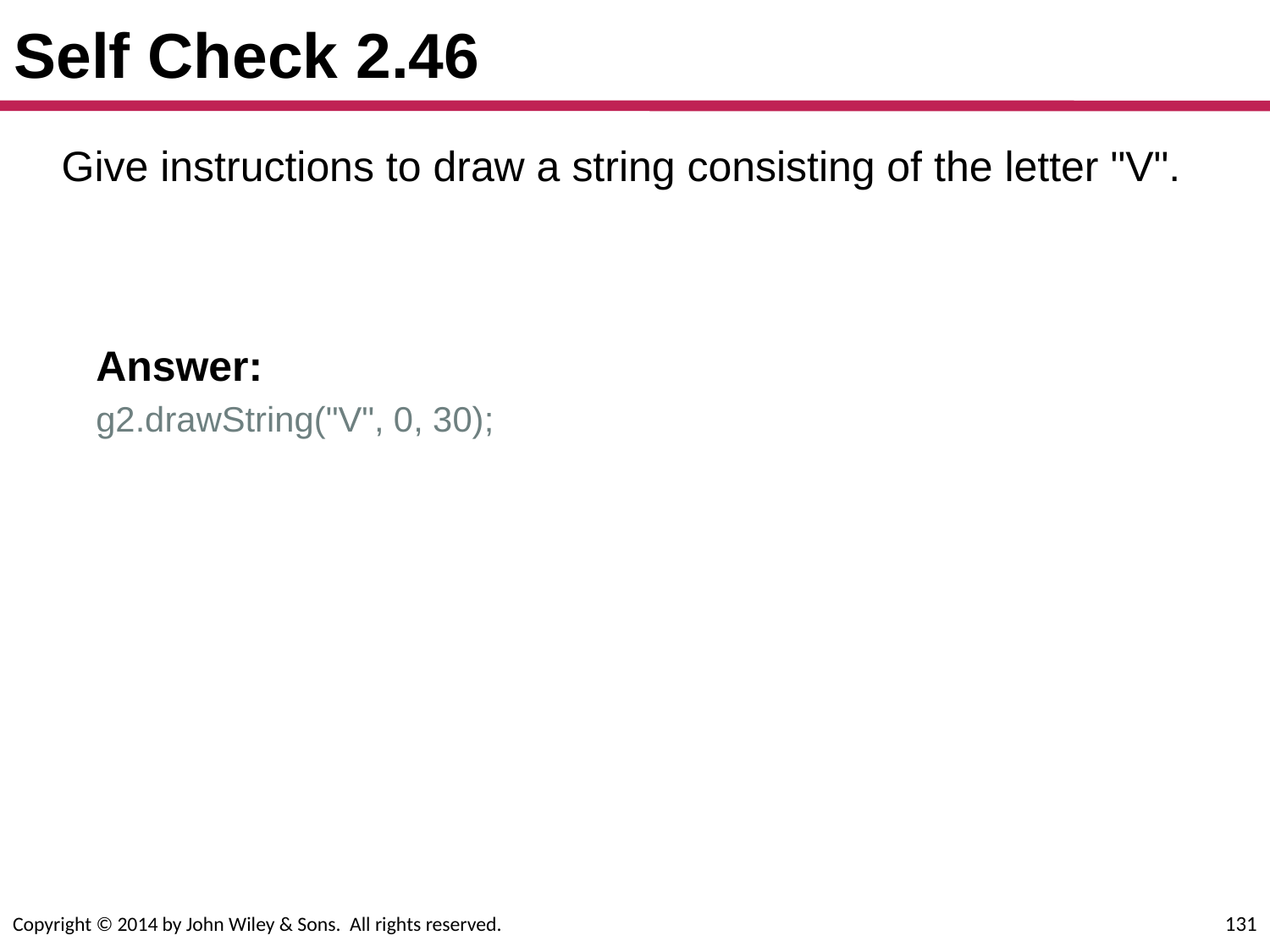

# Self Check 2.46
	Give instructions to draw a string consisting of the letter "V".
Answer:
g2.drawString("V", 0, 30);